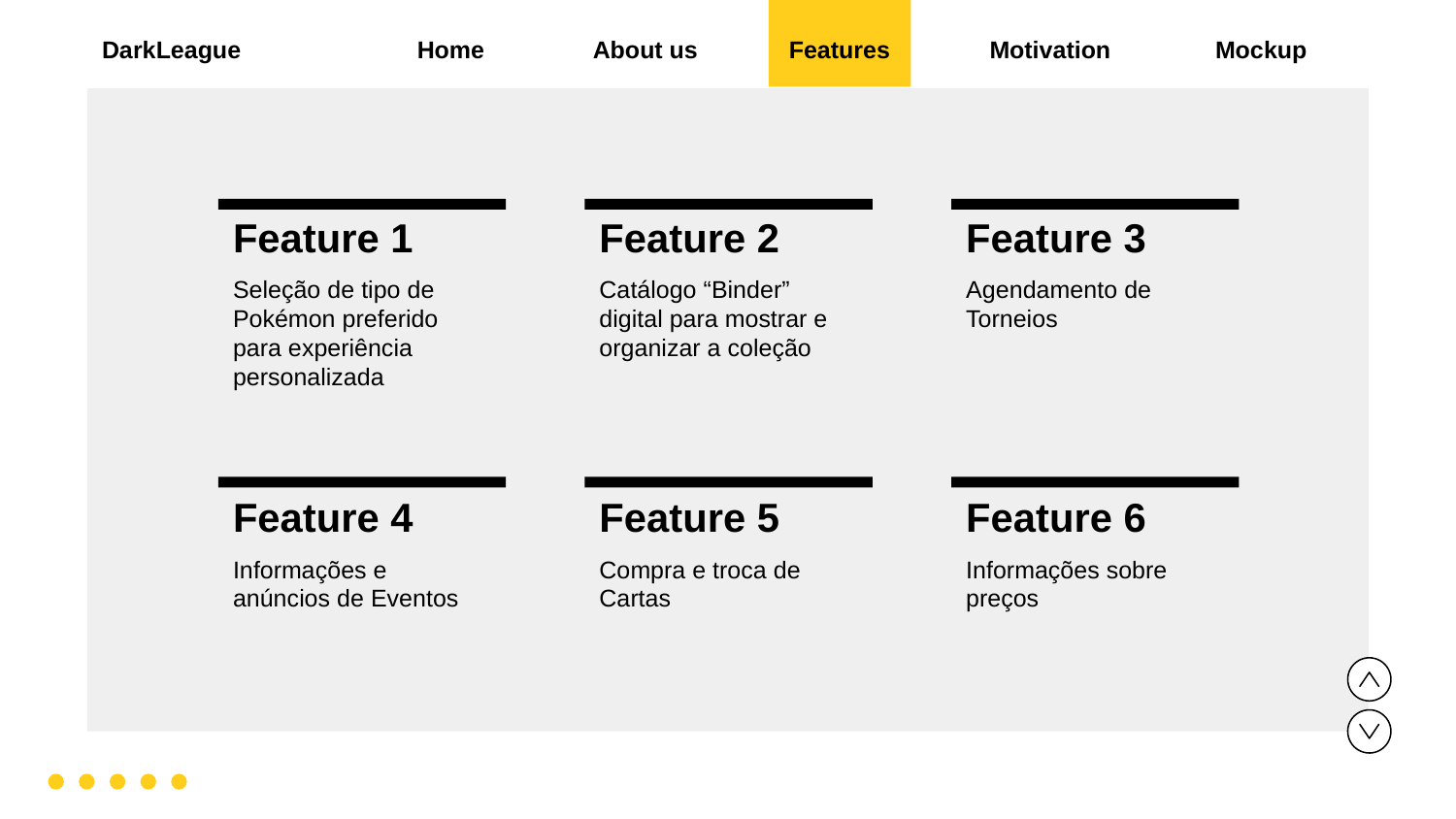

Home
About us
Features
Motivation
Mockup
DarkLeague

Feature 1

# Feature 2

Feature 3
Seleção de tipo de Pokémon preferido para experiência personalizada
Catálogo “Binder” digital para mostrar e organizar a coleção
Agendamento de Torneios

Feature 4
Feature 5
Feature 6
Informações e anúncios de Eventos

Compra e troca de Cartas
Informações sobre preços